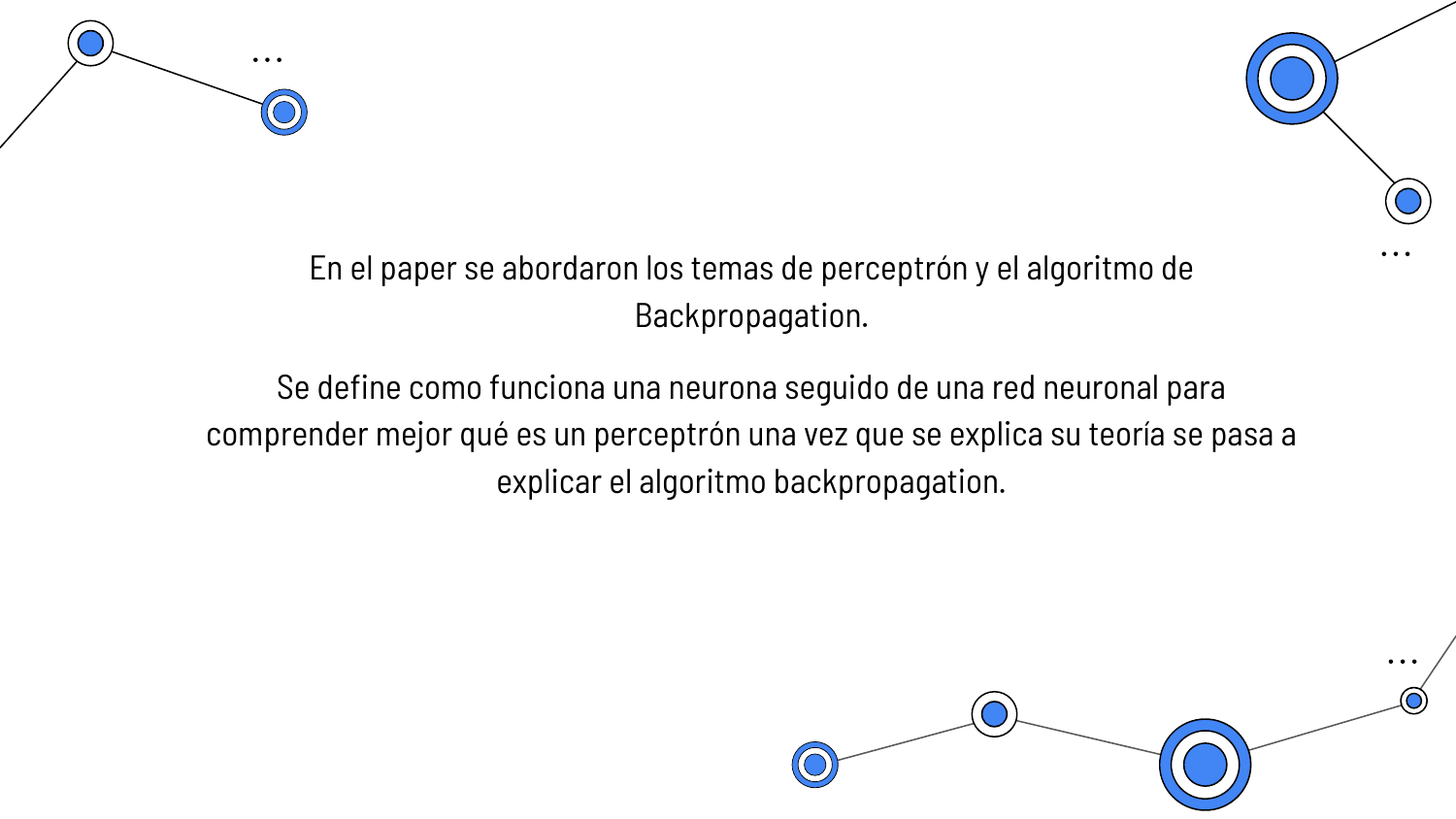

En el paper se abordaron los temas de perceptrón y el algoritmo de Backpropagation.
Se define como funciona una neurona seguido de una red neuronal para comprender mejor qué es un perceptrón una vez que se explica su teoría se pasa a explicar el algoritmo backpropagation.